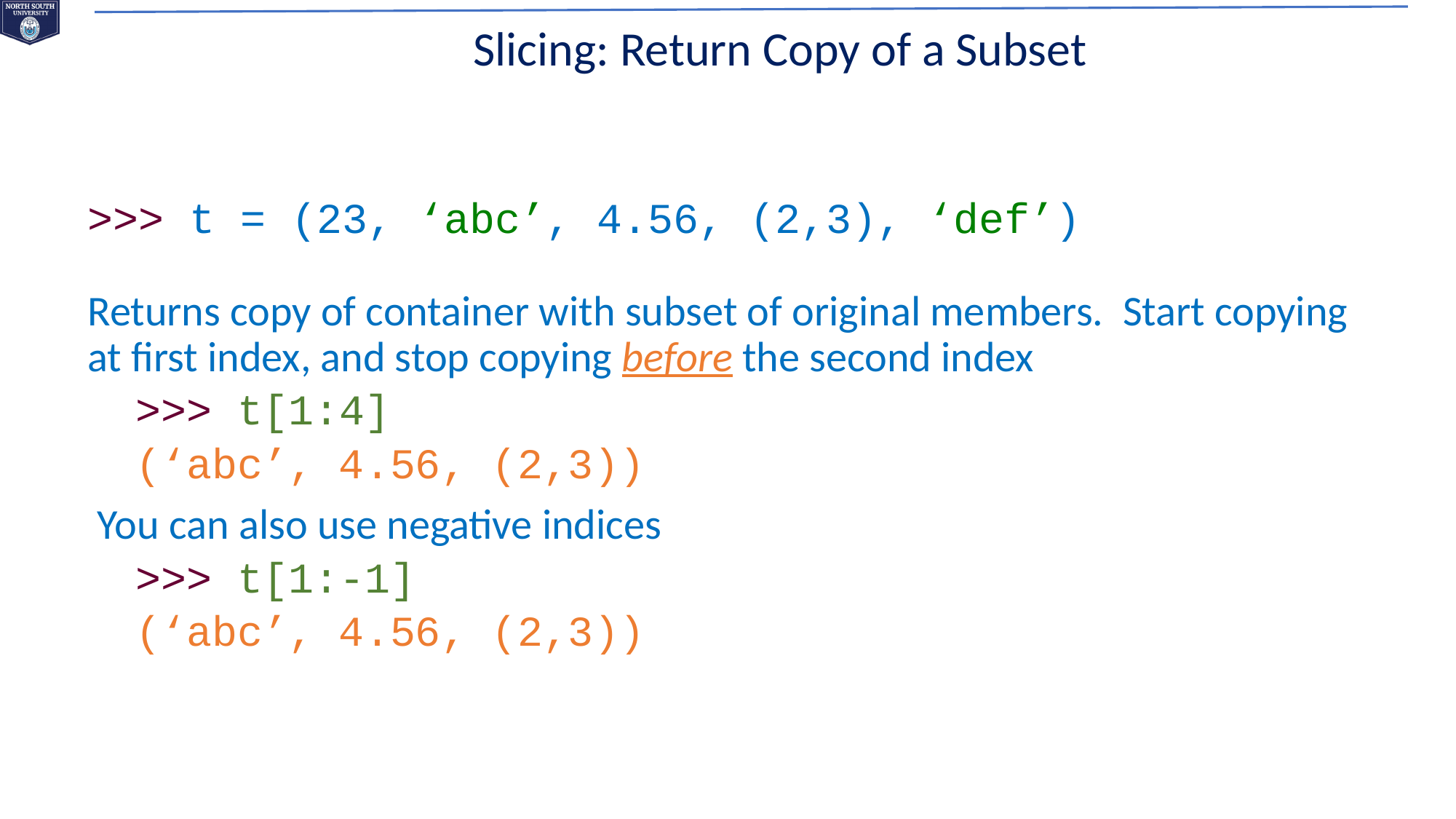

# Slicing: Return Copy of a Subset
>>> t = (23, ‘abc’, 4.56, (2,3), ‘def’)

Returns copy of container with subset of original members.  Start copying at first index, and stop copying before the second index
>>> t[1:4]
(‘abc’, 4.56, (2,3))
 You can also use negative indices
>>> t[1:-1]
(‘abc’, 4.56, (2,3))